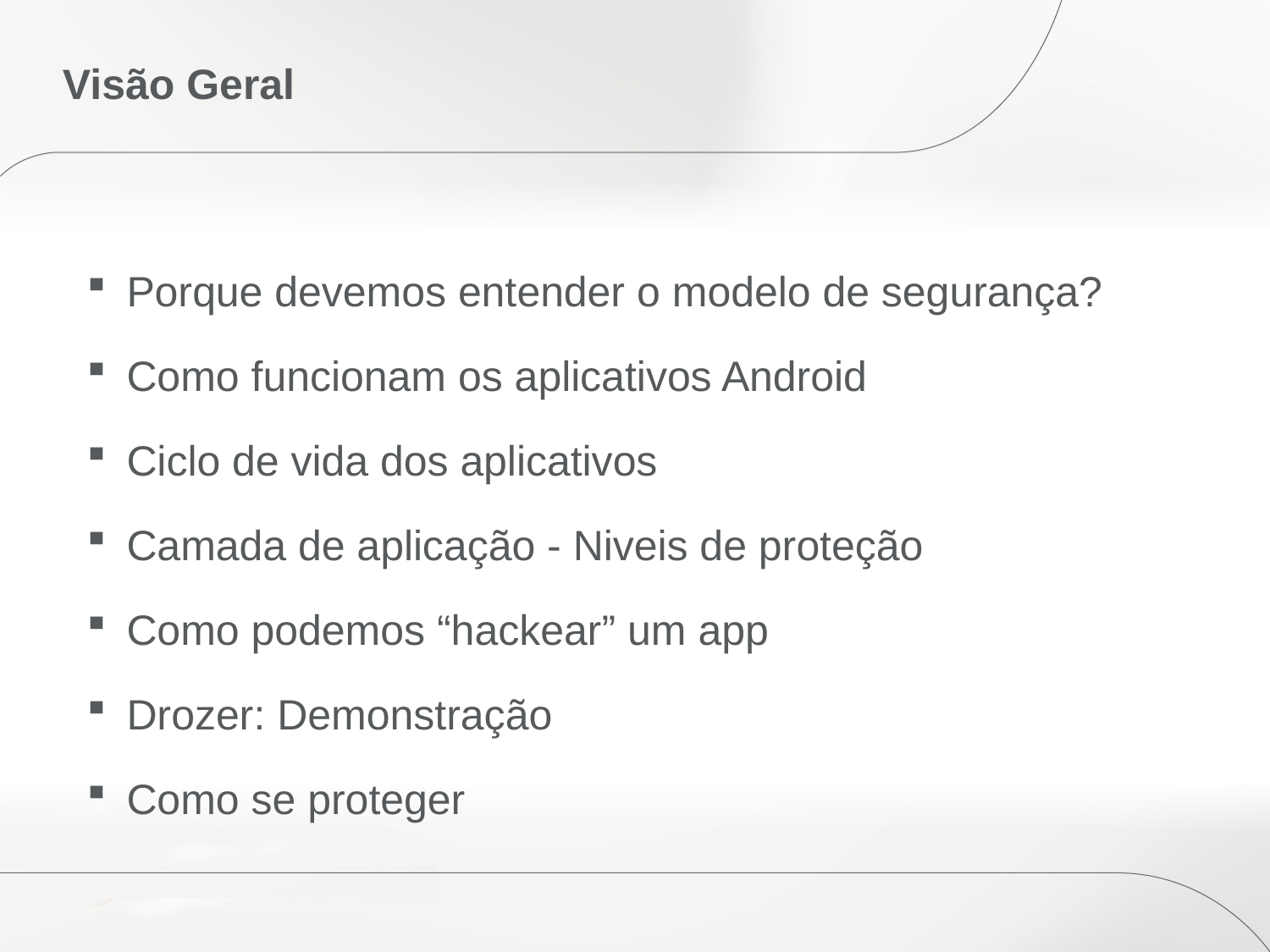

# Visão Geral
Porque devemos entender o modelo de segurança?
Como funcionam os aplicativos Android
Ciclo de vida dos aplicativos
Camada de aplicação - Niveis de proteção
Como podemos “hackear” um app
Drozer: Demonstração
Como se proteger